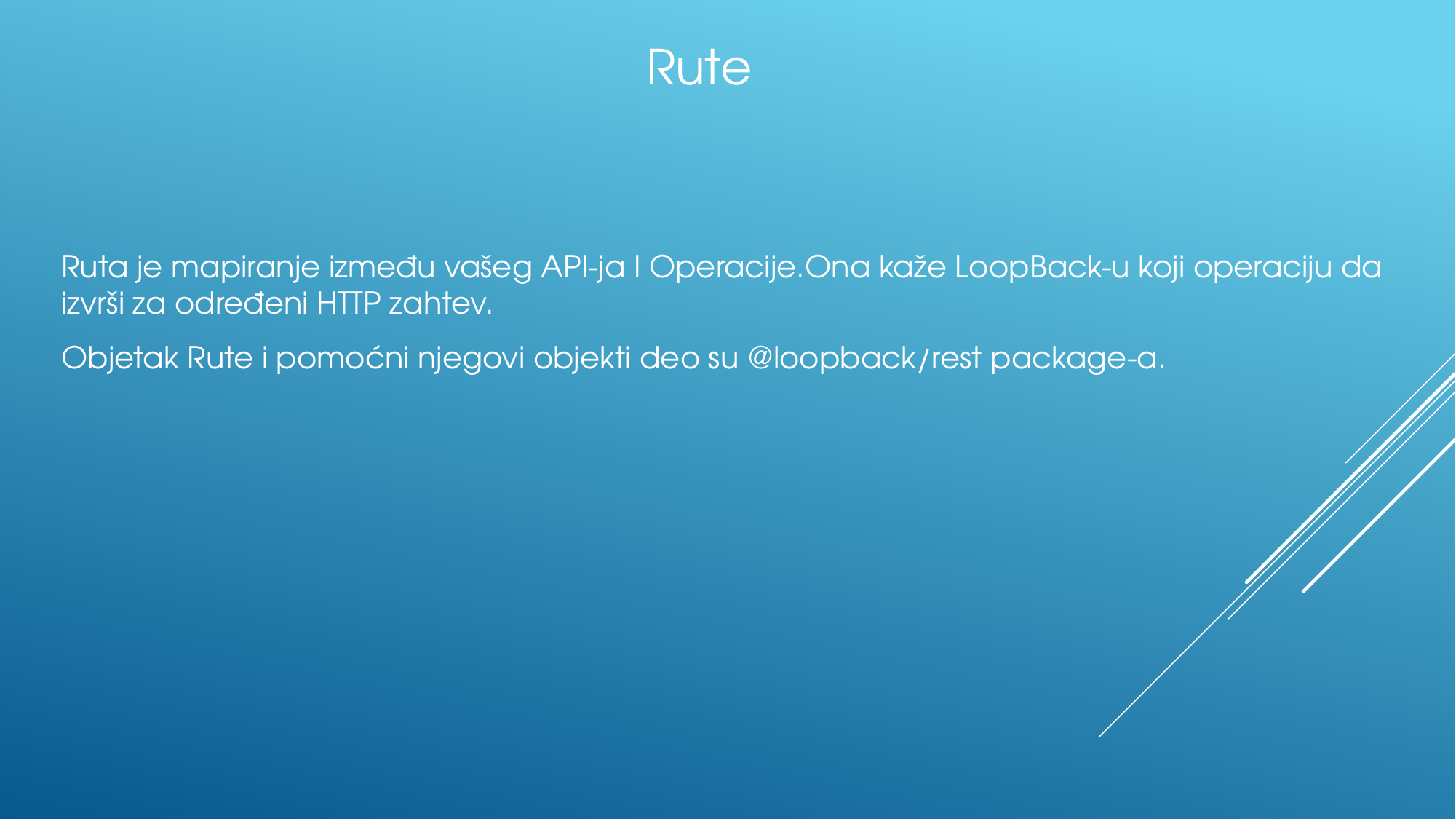

Rute
Ruta je mapiranje između vašeg API-ja I Operacije.Ona kaže LoopBack-u koji operaciju da izvrši za određeni HTTP zahtev.
Objetak Rute i pomoćni njegovi objekti deo su @loopback/rest package-a.